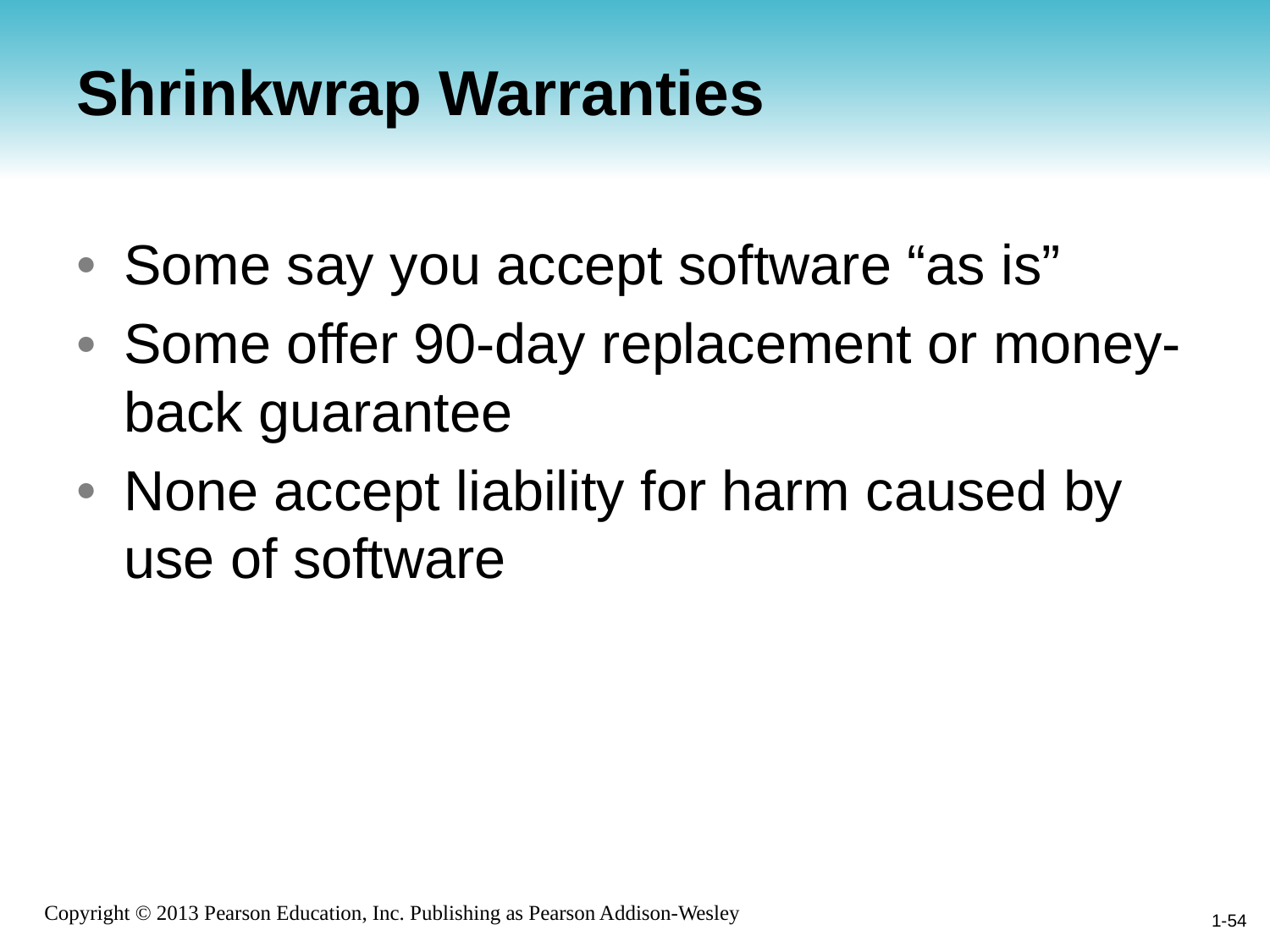

# Shrinkwrap Warranties
Some say you accept software “as is”
Some offer 90-day replacement or money-back guarantee
None accept liability for harm caused by use of software

1-54